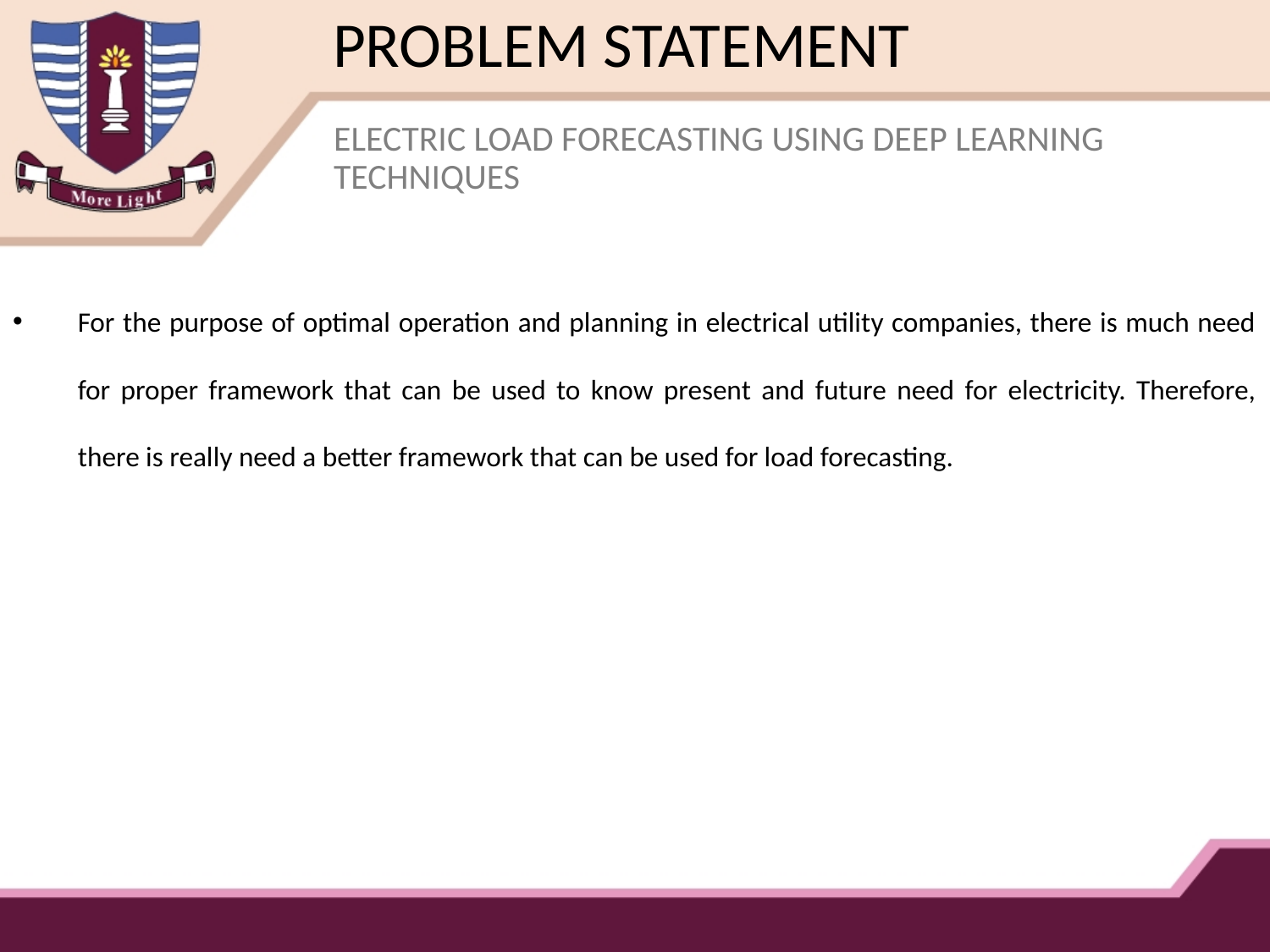

# PROBLEM STATEMENT
ELECTRIC LOAD FORECASTING USING DEEP LEARNING TECHNIQUES
For the purpose of optimal operation and planning in electrical utility companies, there is much need for proper framework that can be used to know present and future need for electricity. Therefore, there is really need a better framework that can be used for load forecasting.